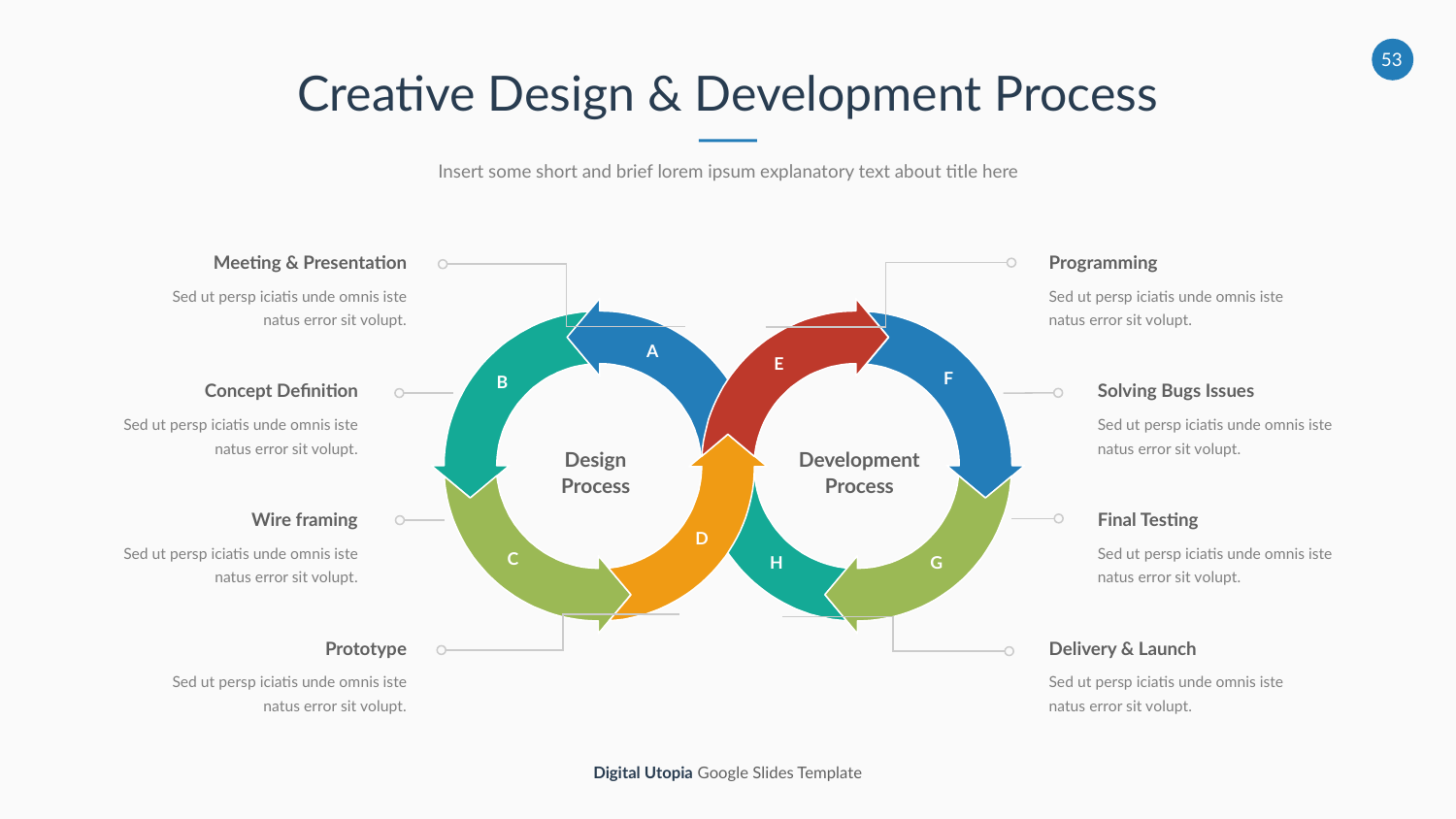

Creative Design & Development Process
Insert some short and brief lorem ipsum explanatory text about title here
Meeting & Presentation
Programming

Sed ut persp iciatis unde omnis iste natus error sit volupt.
Sed ut persp iciatis unde omnis iste natus error sit volupt.

A
E
F
B

Design
Process
Development
Process

D
C
H
G
Concept Definition
Solving Bugs Issues

Sed ut persp iciatis unde omnis iste natus error sit volupt.
Sed ut persp iciatis unde omnis iste natus error sit volupt.
Wire framing
Final Testing

Sed ut persp iciatis unde omnis iste natus error sit volupt.
Sed ut persp iciatis unde omnis iste natus error sit volupt.

Prototype
Delivery & Launch
Sed ut persp iciatis unde omnis iste natus error sit volupt.
Sed ut persp iciatis unde omnis iste natus error sit volupt.